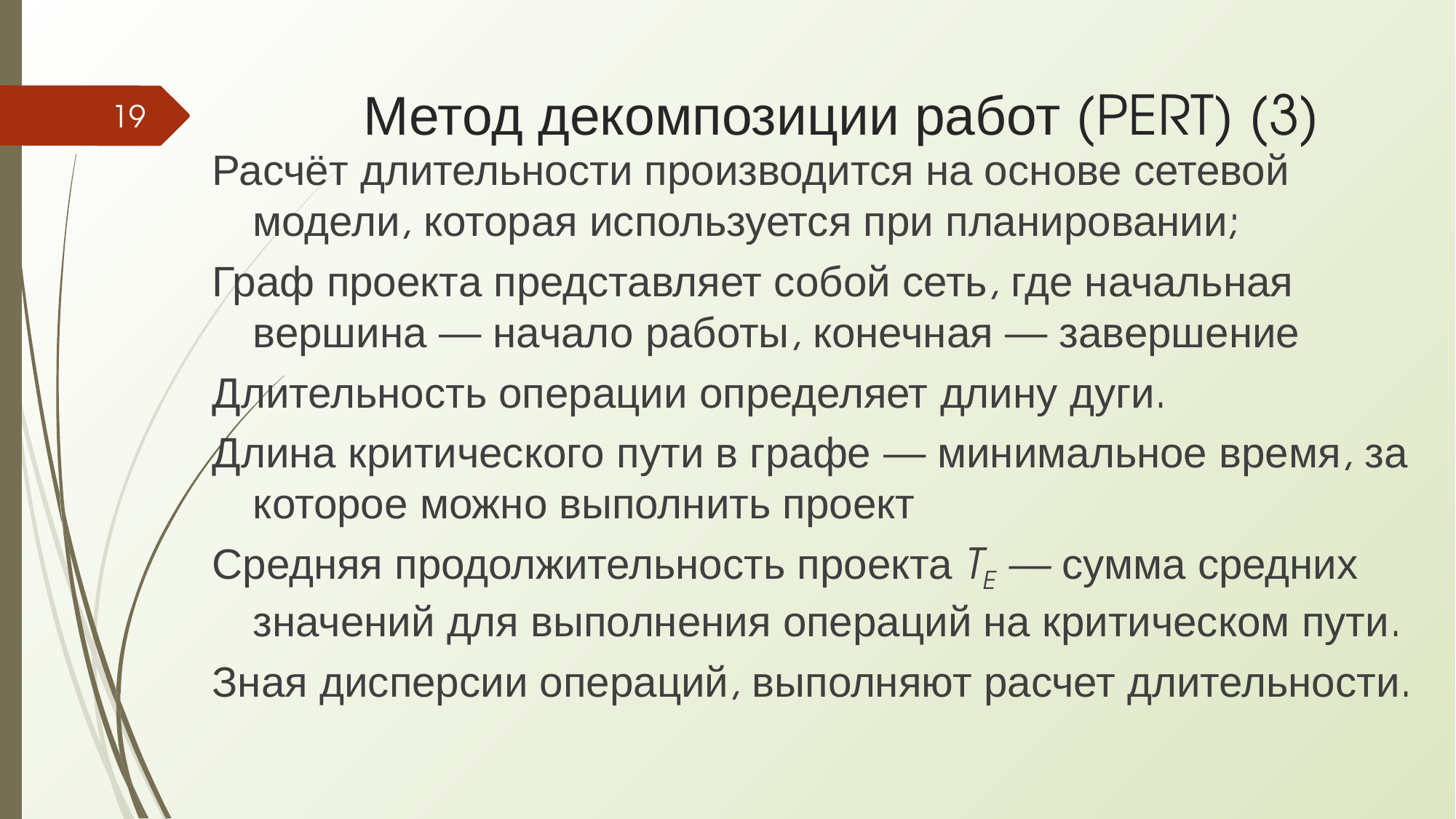

# Метод декомпозиции работ (PERT) (3)
19
Расчёт длительности производится на основе сетевой модели, которая используется при планировании;
Граф проекта представляет собой сеть, где начальная вершина — начало работы, конечная — завершение
Длительность операции определяет длину дуги.
Длина критического пути в графе — минимальное время, за которое можно выполнить проект
Средняя продолжительность проекта TE — сумма средних значений для выполнения операций на критическом пути.
Зная дисперсии операций, выполняют расчет длительности.